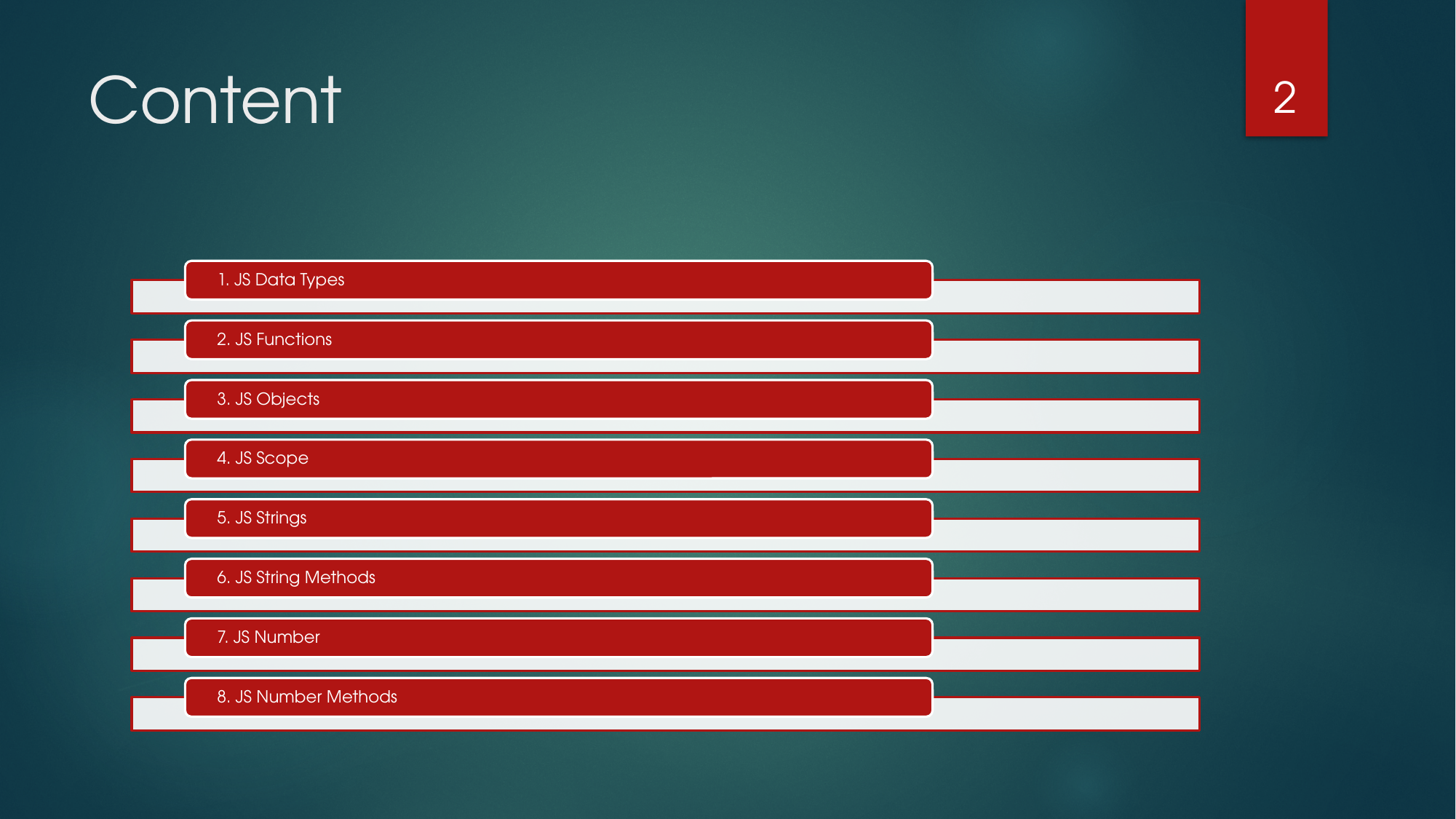

2
# Content
1. JS Data Types
2. JS Functions
3. JS Objects
4. JS Scope
5. JS Strings
6. JS String Methods
7. JS Number
8. JS Number Methods